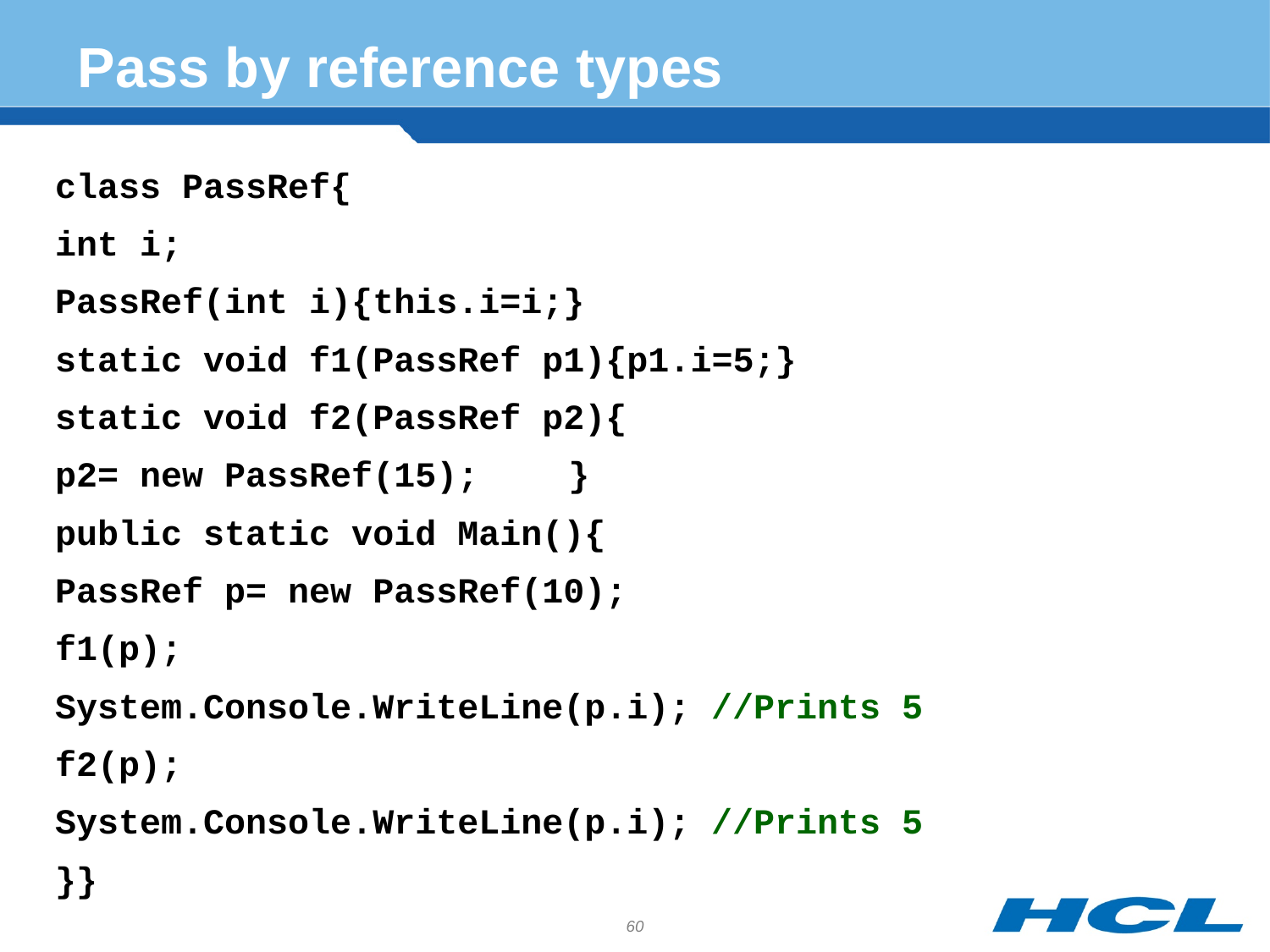

# Pass by reference types
class PassRef{
int i;
PassRef(int i){this.i=i;}
static void f1(PassRef p1){p1.i=5;}
static void f2(PassRef p2){
p2= new PassRef(15);	    }
public static void Main(){
PassRef p= new PassRef(10);
f1(p);
System.Console.WriteLine(p.i); //Prints 5
f2(p);
System.Console.WriteLine(p.i); //Prints 5
}}
60